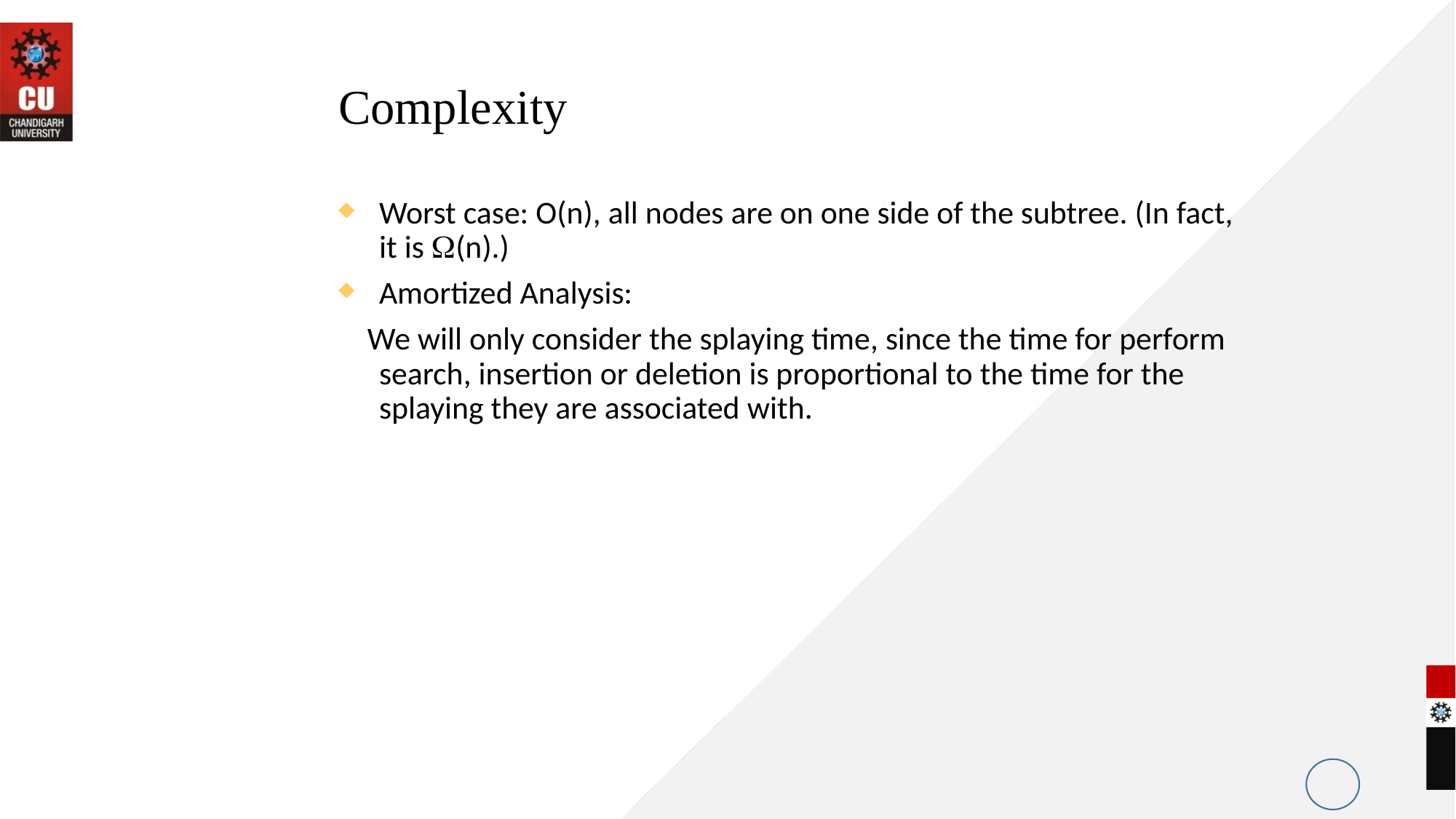

Complexity
Worst case: O(n), all nodes are on one side of the subtree. (In fact, it is Ω(n).)
Amortized Analysis:
    We will only consider the splaying time, since the time for perform search, insertion or deletion is proportional to the time for the splaying they are associated with.